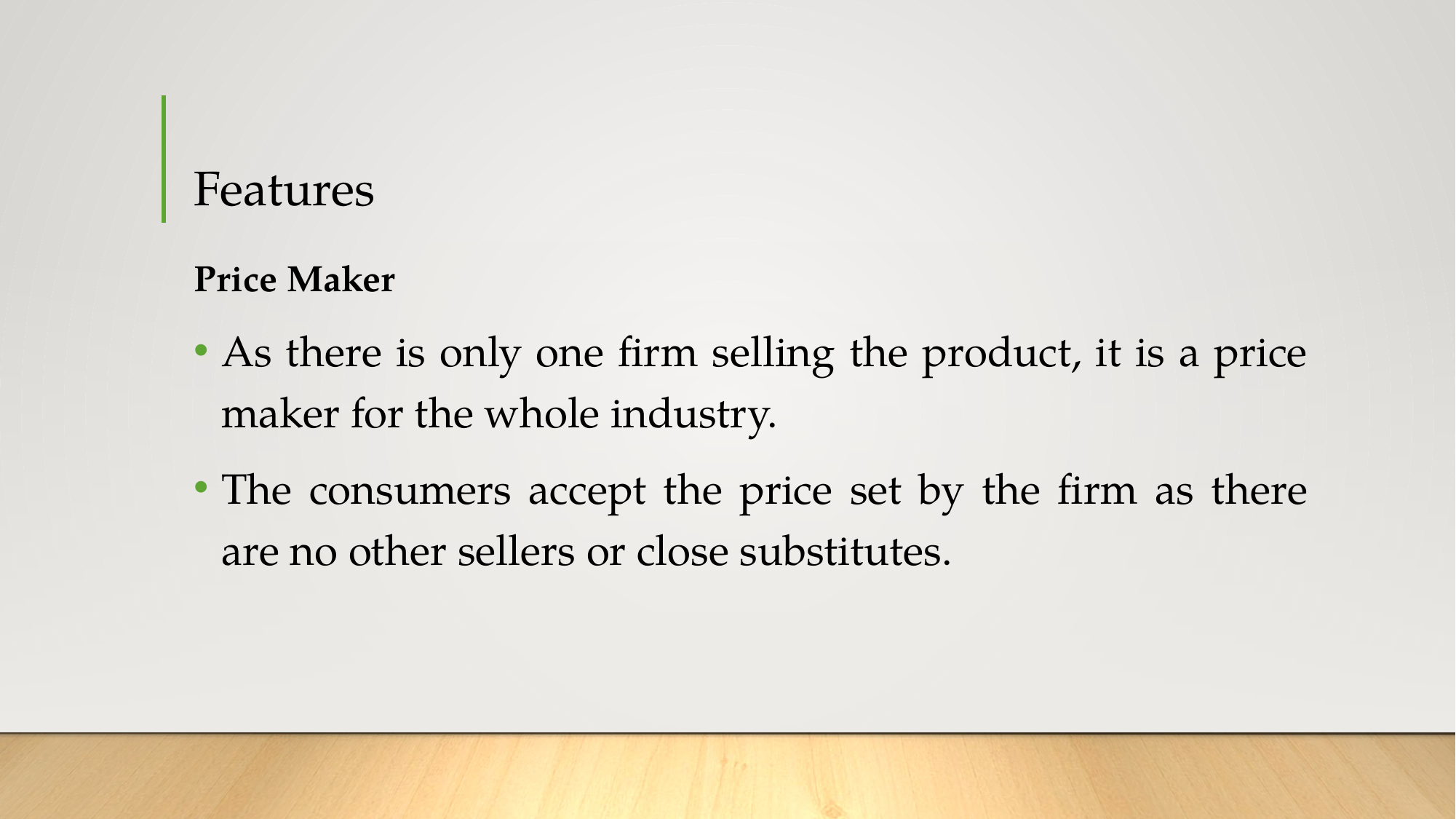

# Features
Price Maker
As there is only one firm selling the product, it is a price maker for the whole industry.
The consumers accept the price set by the firm as there are no other sellers or close substitutes.